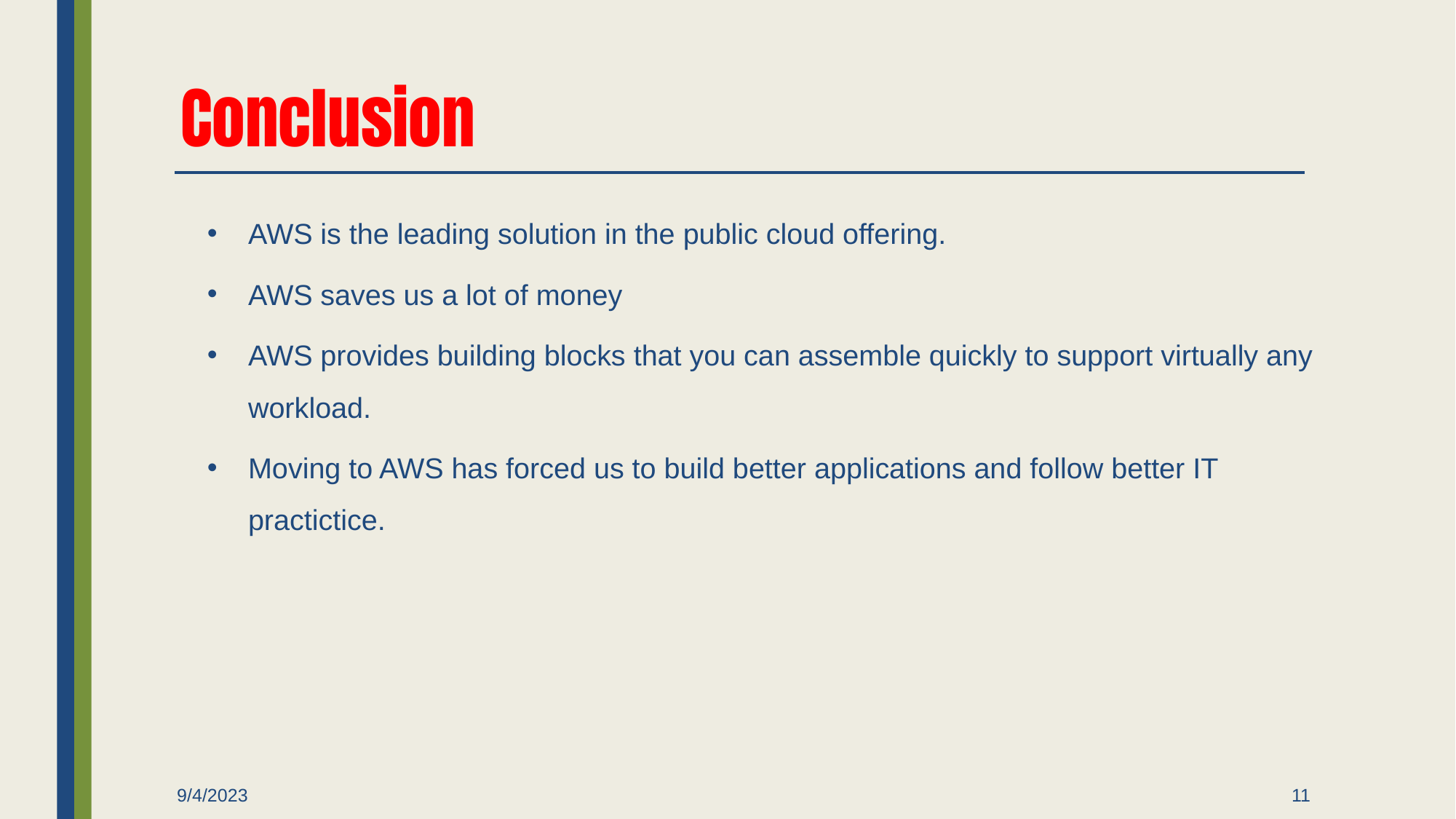

# Conclusion
AWS is the leading solution in the public cloud offering.
AWS saves us a lot of money
AWS provides building blocks that you can assemble quickly to support virtually any workload.
Moving to AWS has forced us to build better applications and follow better IT practictice.

9/4/2023
11